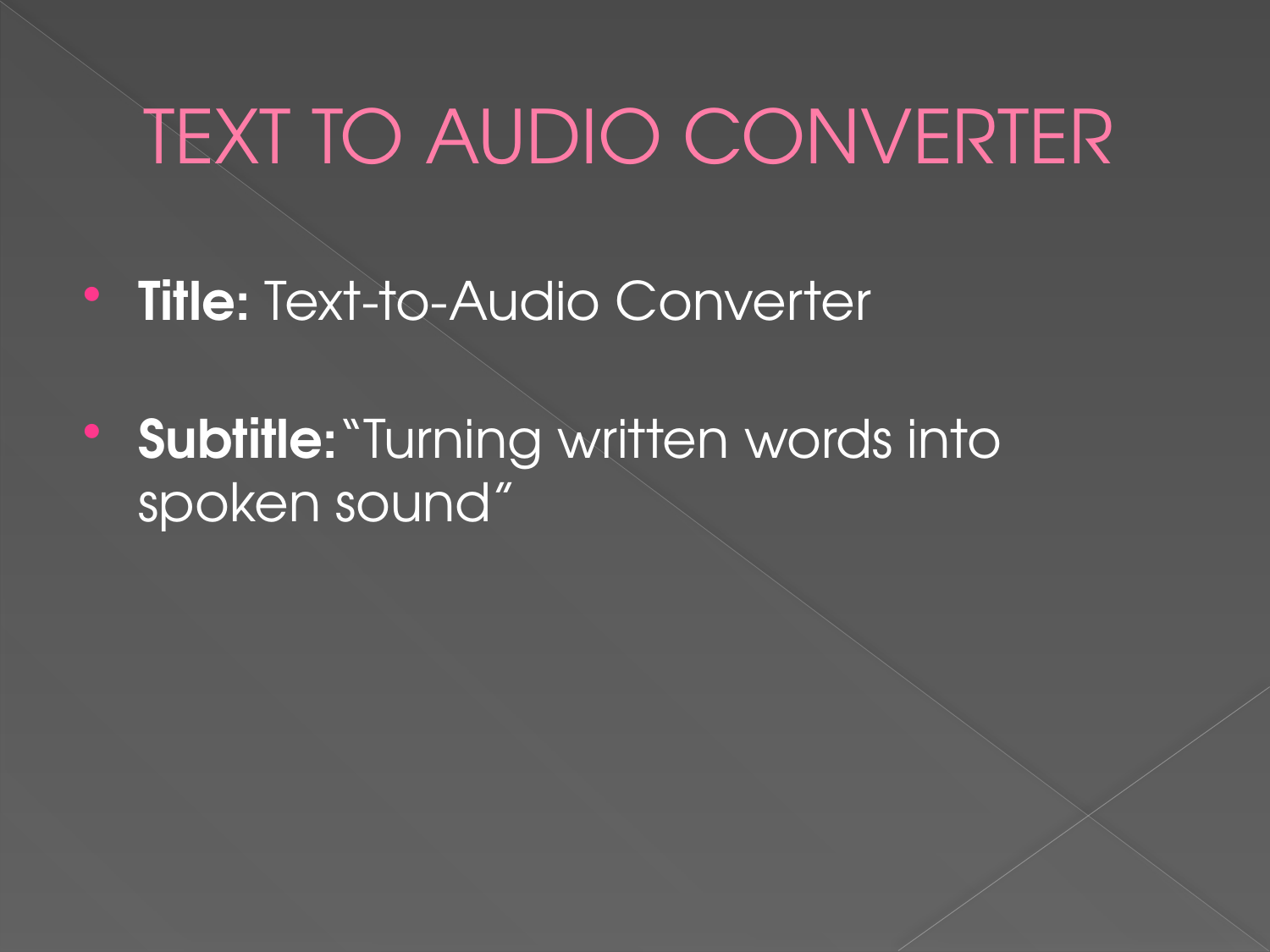

# Text to Audio Converter
Title: Text-to-Audio Converter
Subtitle:“Turning written words into spoken sound”